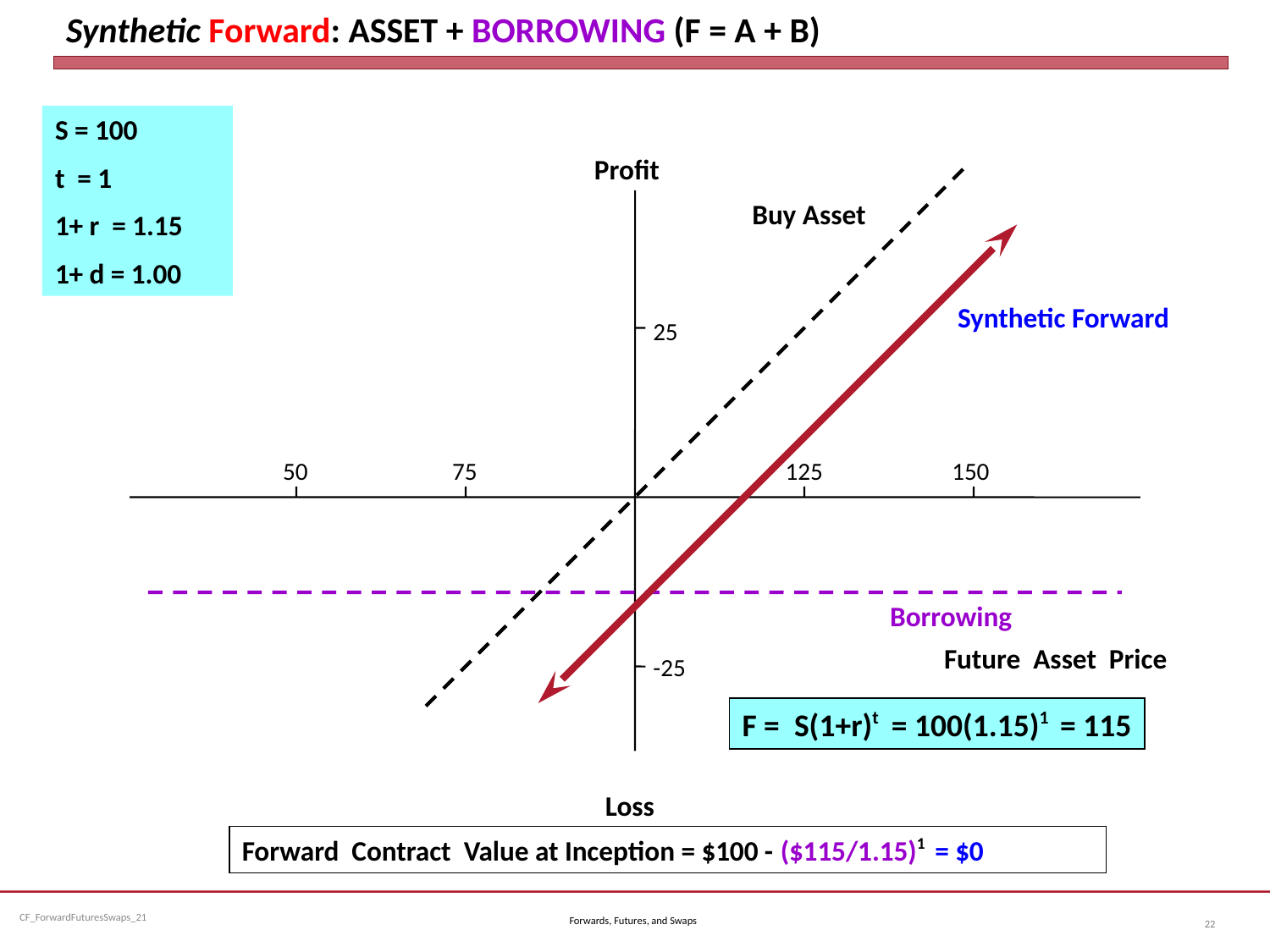

# Synthetic Forward: ASSET + BORROWING (F = A + B)
S = 100
t  = 1
1+ r  = 1.15
1+ d = 1.00
Profit

Buy Asset

Synthetic Forward
25

 50
 75
125
150

Borrowing

Future  Asset  Price
-25

F =  S(1+r)t   = 100(1.15)1  = 115
Loss
Forward  Contract  Value at Inception = $100 - ($115/1.15)1  = $0
Forwards, Futures, and Swaps
22